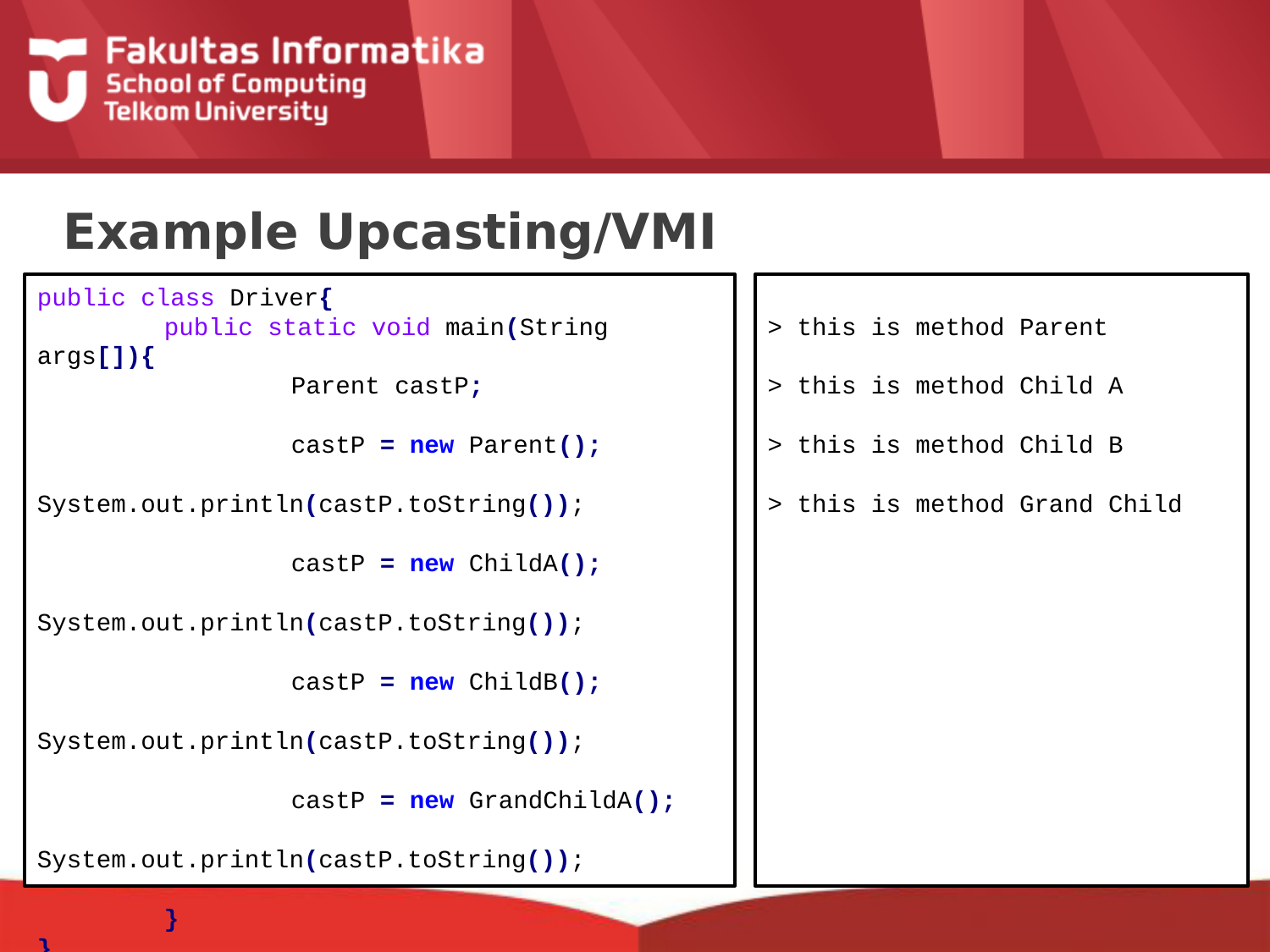

# Example Upcasting/VMI
public class Driver{
	public static void main(String args[]){
		Parent castP;

		castP = new Parent();
		System.out.println(castP.toString());

		castP = new ChildA();
		System.out.println(castP.toString());

		castP = new ChildB();
		System.out.println(castP.toString());

		castP = new GrandChildA();
		System.out.println(castP.toString());

	}
}

> this is method Parent

> this is method Child A

> this is method Child B

> this is method Grand Child